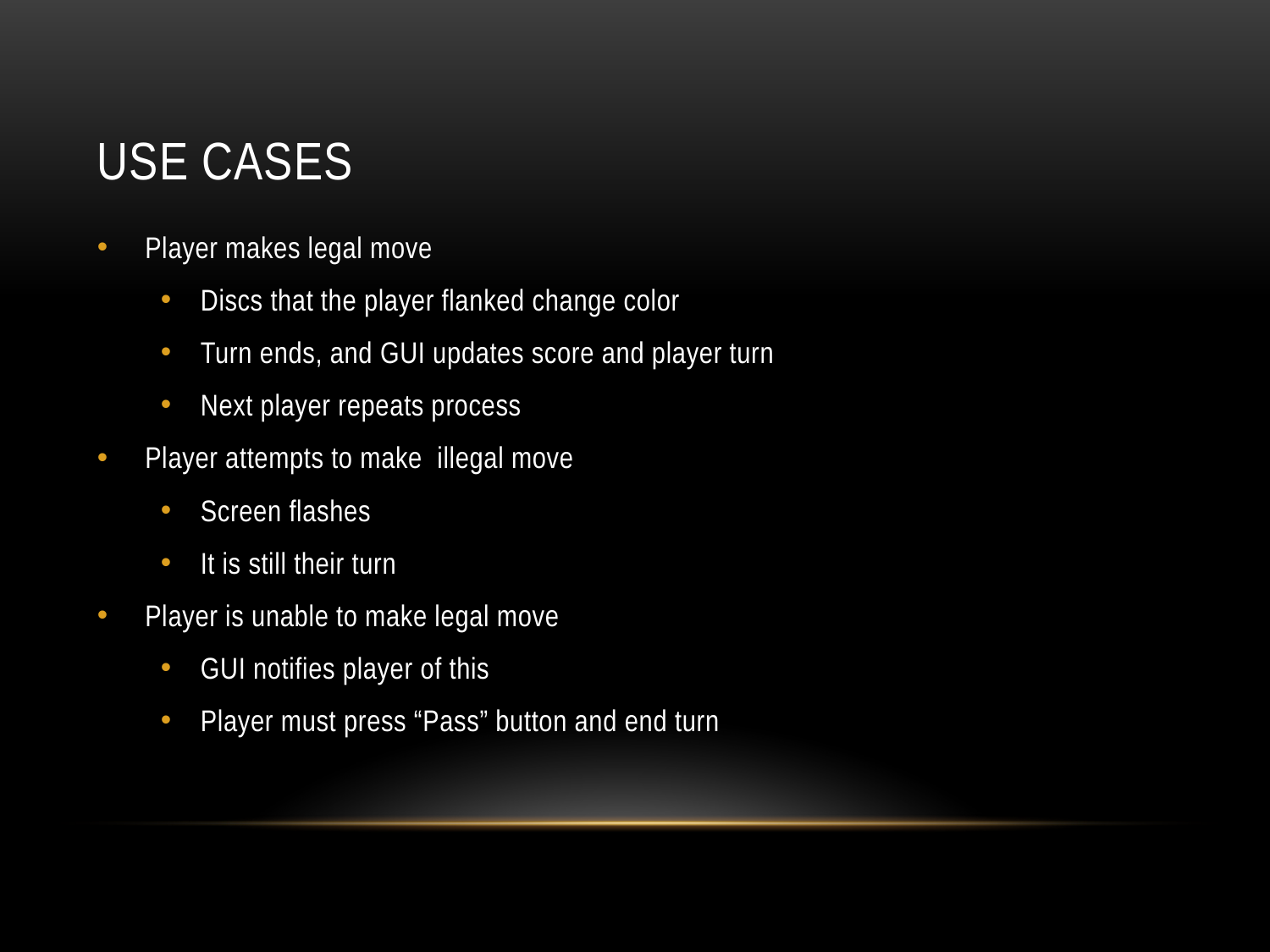

# Use cases
Player makes legal move
Discs that the player flanked change color
Turn ends, and GUI updates score and player turn
Next player repeats process
Player attempts to make  illegal move
Screen flashes
It is still their turn
Player is unable to make legal move
GUI notifies player of this
Player must press “Pass” button and end turn